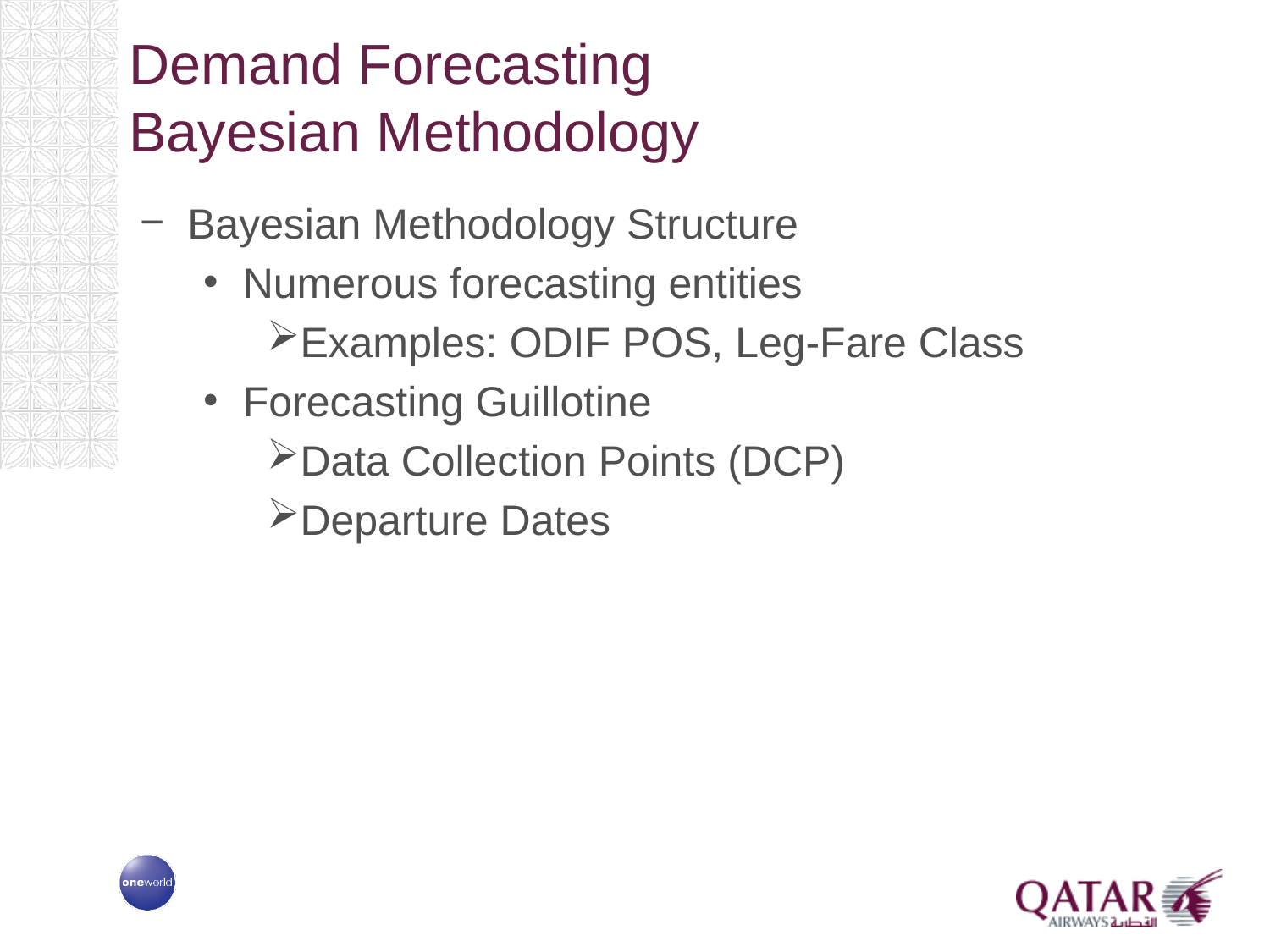

# Demand Forecasting Bayesian Methodology

Bayesian Methodology Structure
Numerous forecasting entities
Examples: ODIF POS, Leg-Fare Class
Forecasting Guillotine
Data Collection Points (DCP)
Departure Dates